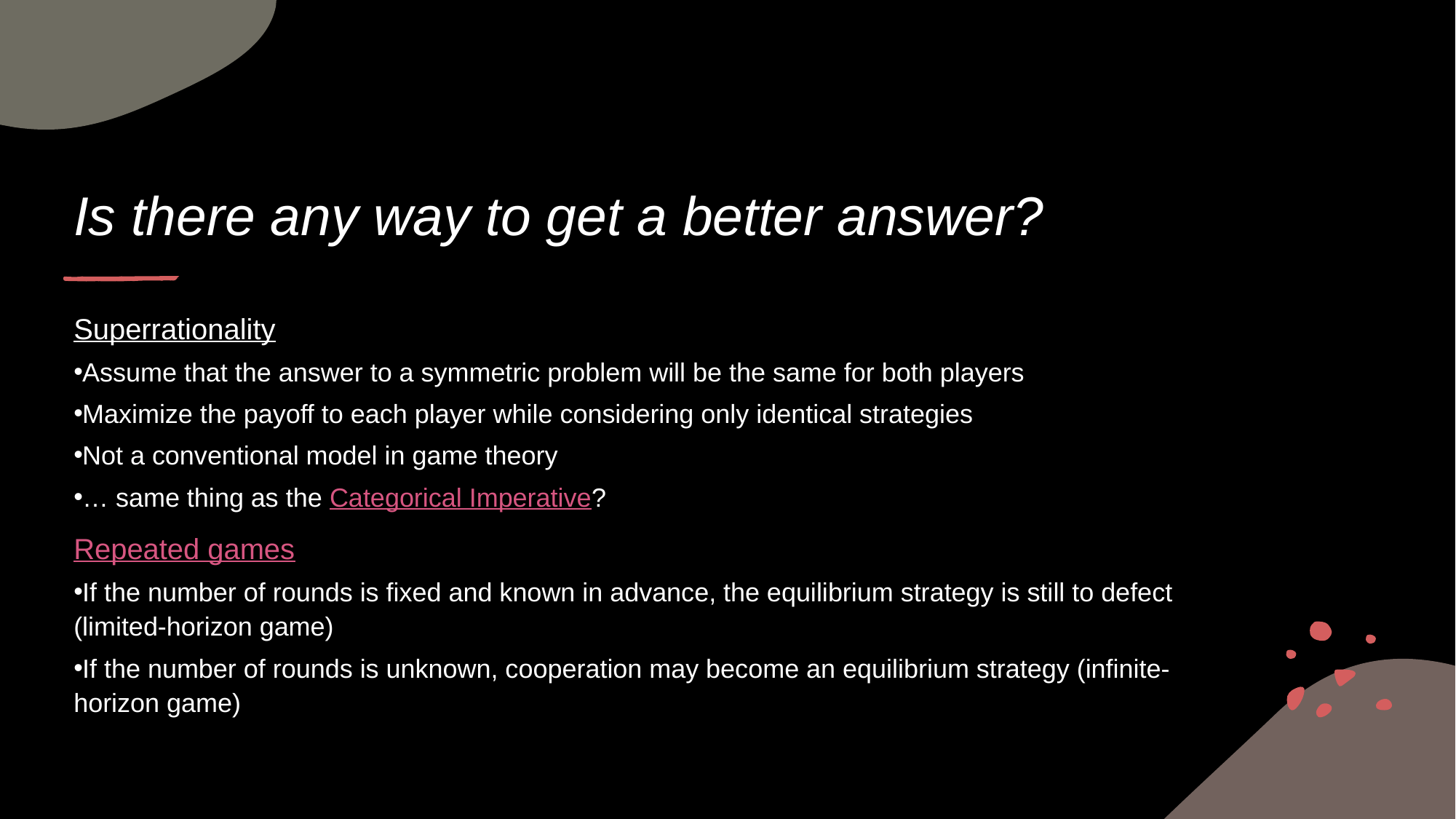

# Is there any way to get a better answer?
Superrationality
Assume that the answer to a symmetric problem will be the same for both players
Maximize the payoff to each player while considering only identical strategies
Not a conventional model in game theory
… same thing as the Categorical Imperative?
Repeated games
If the number of rounds is fixed and known in advance, the equilibrium strategy is still to defect (limited-horizon game)
If the number of rounds is unknown, cooperation may become an equilibrium strategy (infinite-horizon game)